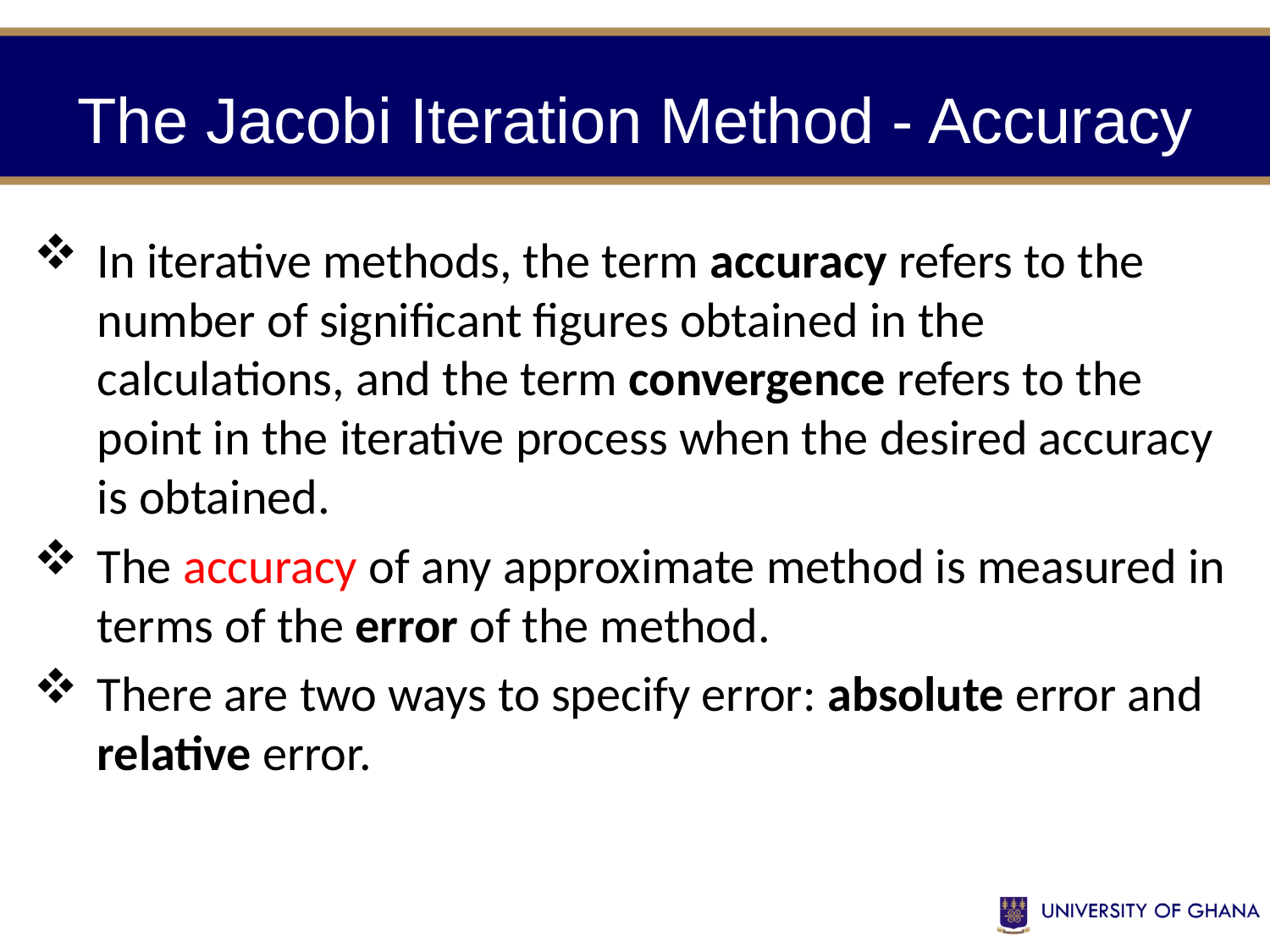

# The Jacobi Iteration Method - Accuracy
In iterative methods, the term accuracy refers to the number of significant figures obtained in the calculations, and the term convergence refers to the point in the iterative process when the desired accuracy is obtained.
The accuracy of any approximate method is measured in terms of the error of the method.
There are two ways to specify error: absolute error and relative error.
1-39